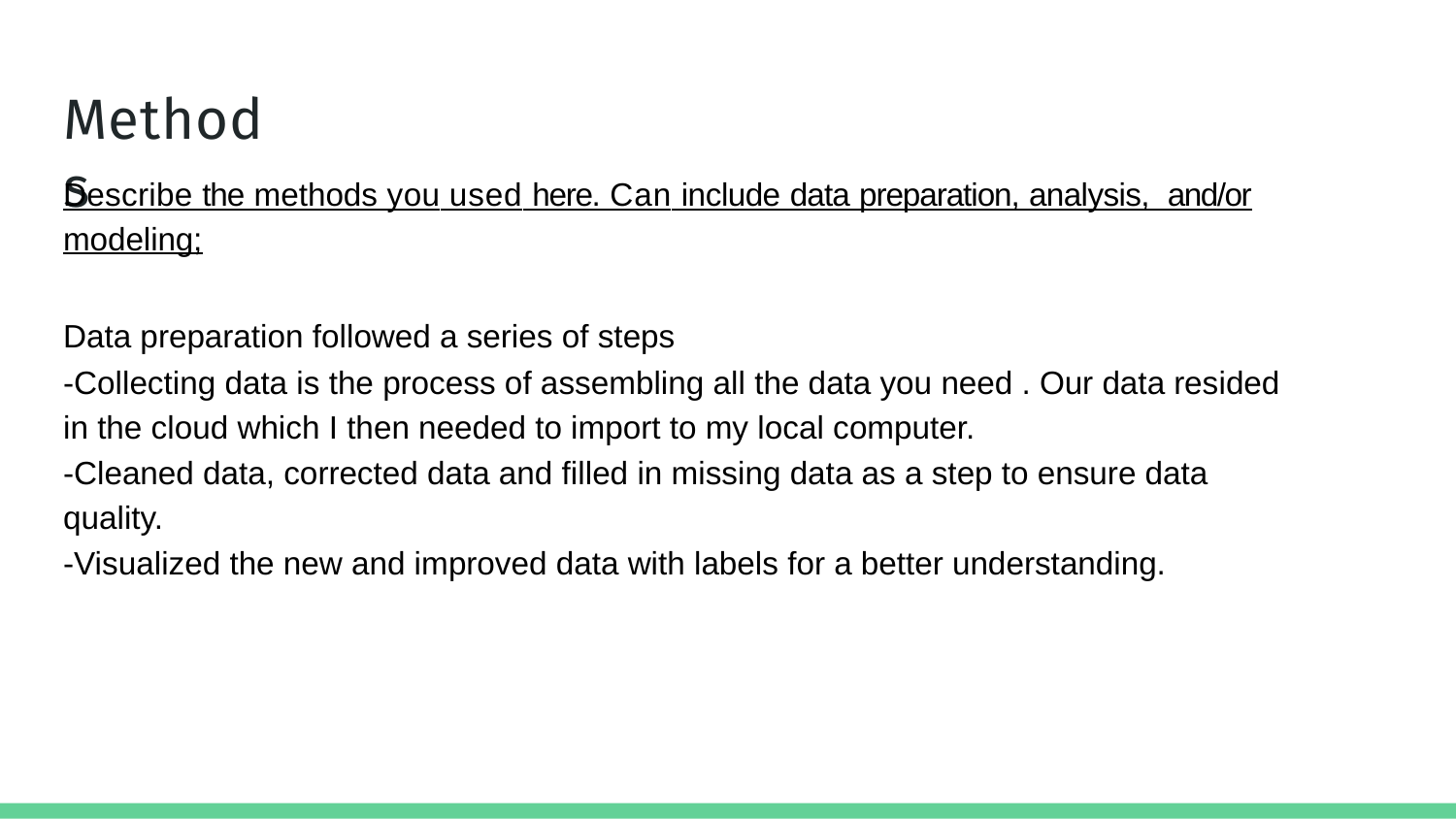

Methods
Describe the methods you used here. Can include data preparation, analysis,  and/or modeling;

Data preparation followed a series of steps
-Collecting data is the process of assembling all the data you need . Our data resided in the cloud which I then needed to import to my local computer.
-Cleaned data, corrected data and filled in missing data as a step to ensure data quality.
-Visualized the new and improved data with labels for a better understanding.